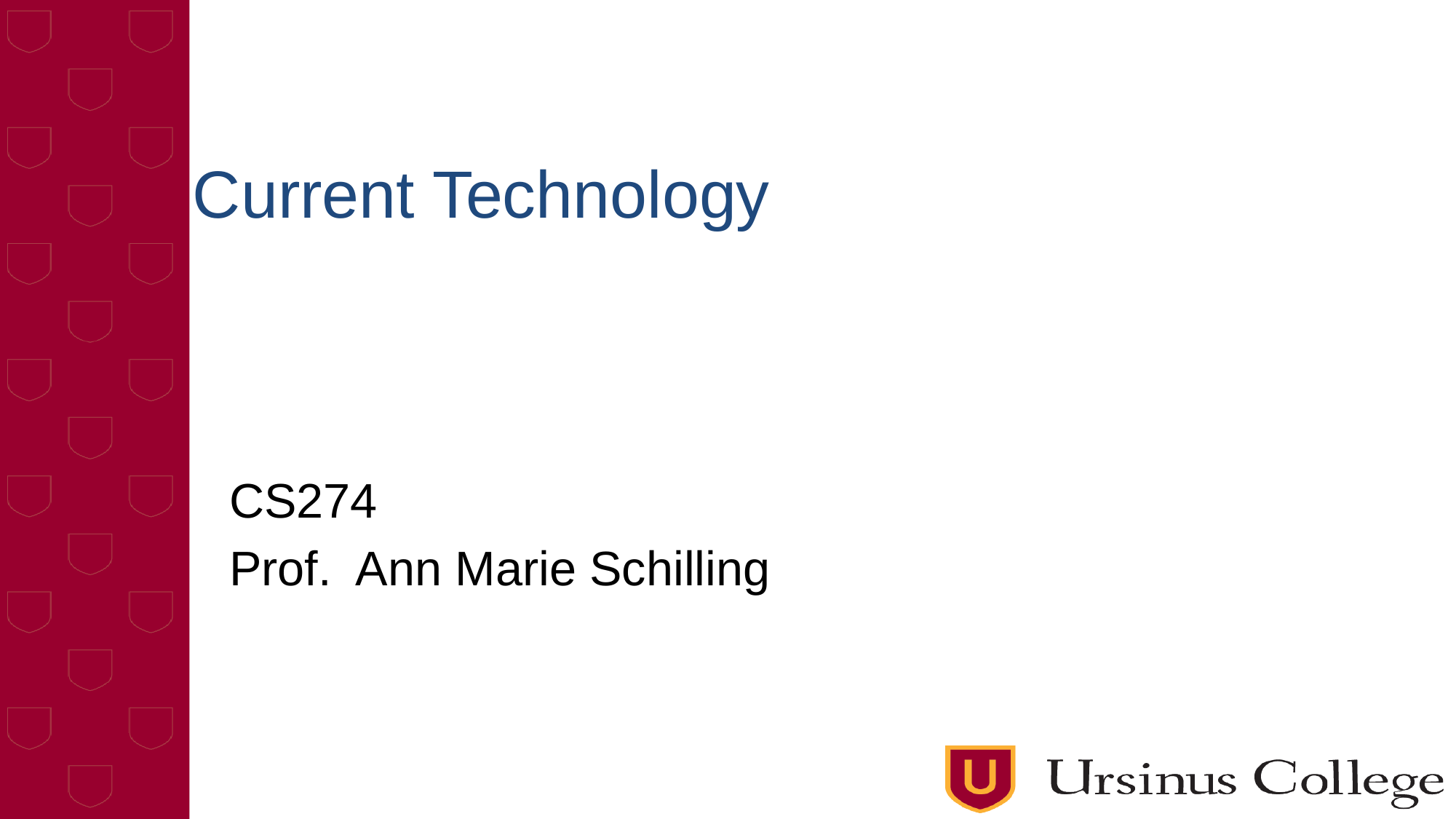

# Current Technology
CS274
Prof.  Ann Marie Schilling